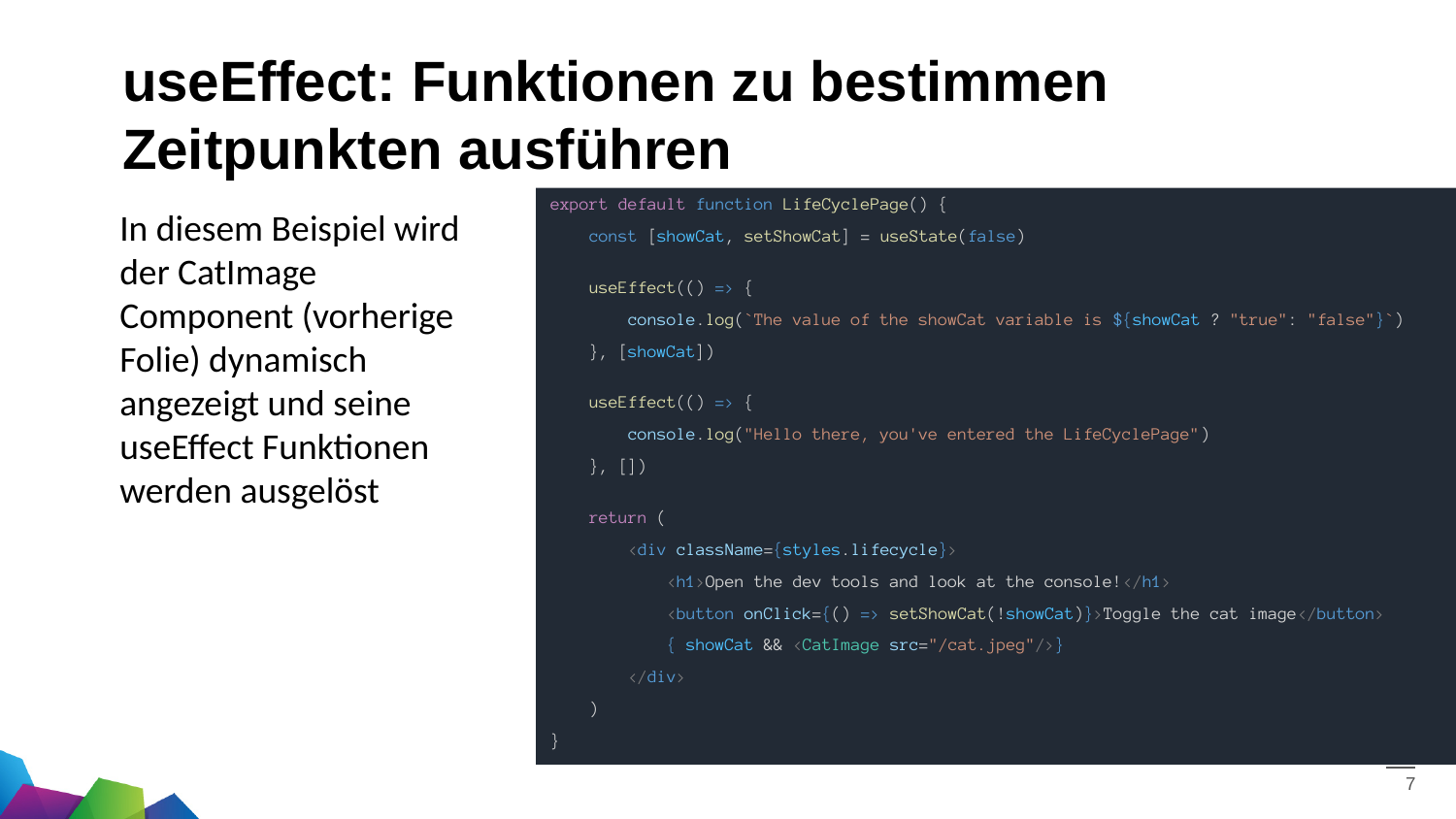

# useEffect: Funktionen zu bestimmen Zeitpunkten ausführen
export default function LifeCyclePage() {
    const [showCat, setShowCat] = useState(false)
    useEffect(() => {
        console.log(`The value of the showCat variable is ${showCat ? "true": "false"}`)
    }, [showCat])
    useEffect(() => {
        console.log("Hello there, you've entered the LifeCyclePage")
    }, [])
    return (
        <div className={styles.lifecycle}>
            <h1>Open the dev tools and look at the console!</h1>
            <button onClick={() => setShowCat(!showCat)}>Toggle the cat image</button>
            { showCat && <CatImage src="/cat.jpeg"/>}
        </div>
    )
}
In diesem Beispiel wird der CatImage Component (vorherige Folie) dynamisch angezeigt und seine useEffect Funktionen werden ausgelöst